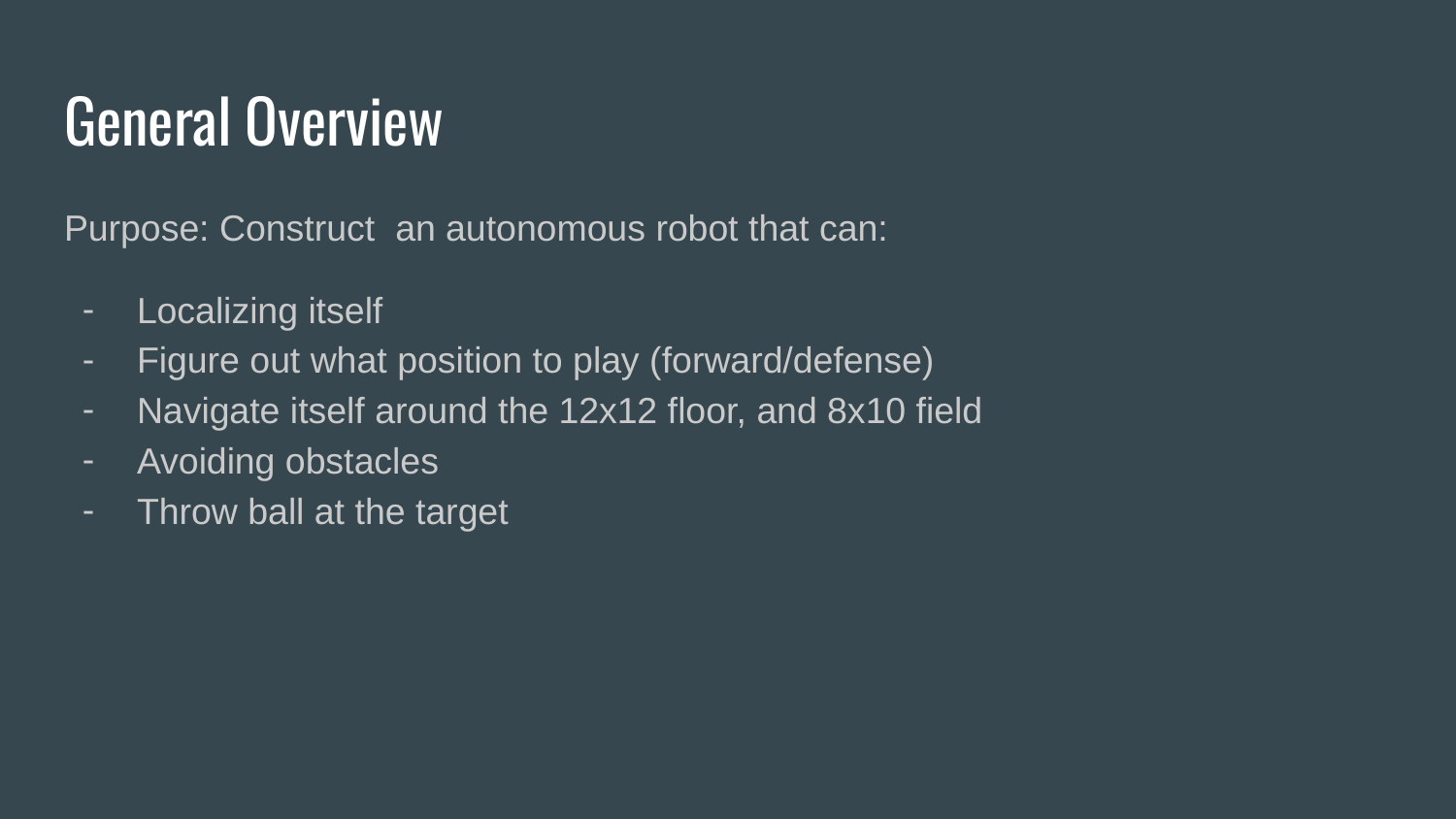

# General Overview
Purpose: Construct  an autonomous robot that can:
Localizing itself
Figure out what position to play (forward/defense)
Navigate itself around the 12x12 floor, and 8x10 field
Avoiding obstacles
Throw ball at the target